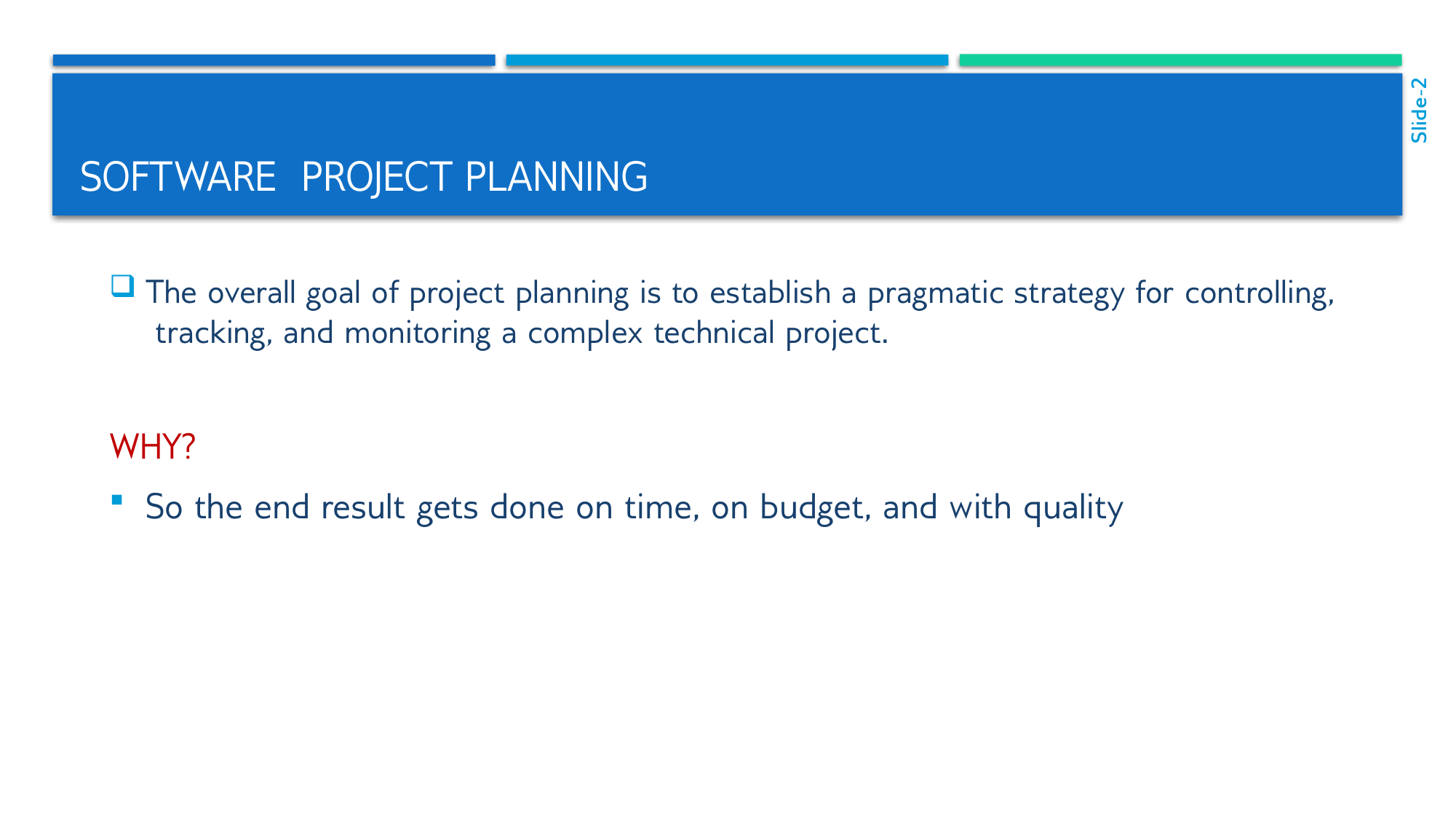

Slide-2
# Software  project planning
The overall goal of project planning is to establish a pragmatic strategy for controlling,
 tracking, and monitoring a complex technical project.

WHY?
So the end result gets done on time, on budget, and with quality